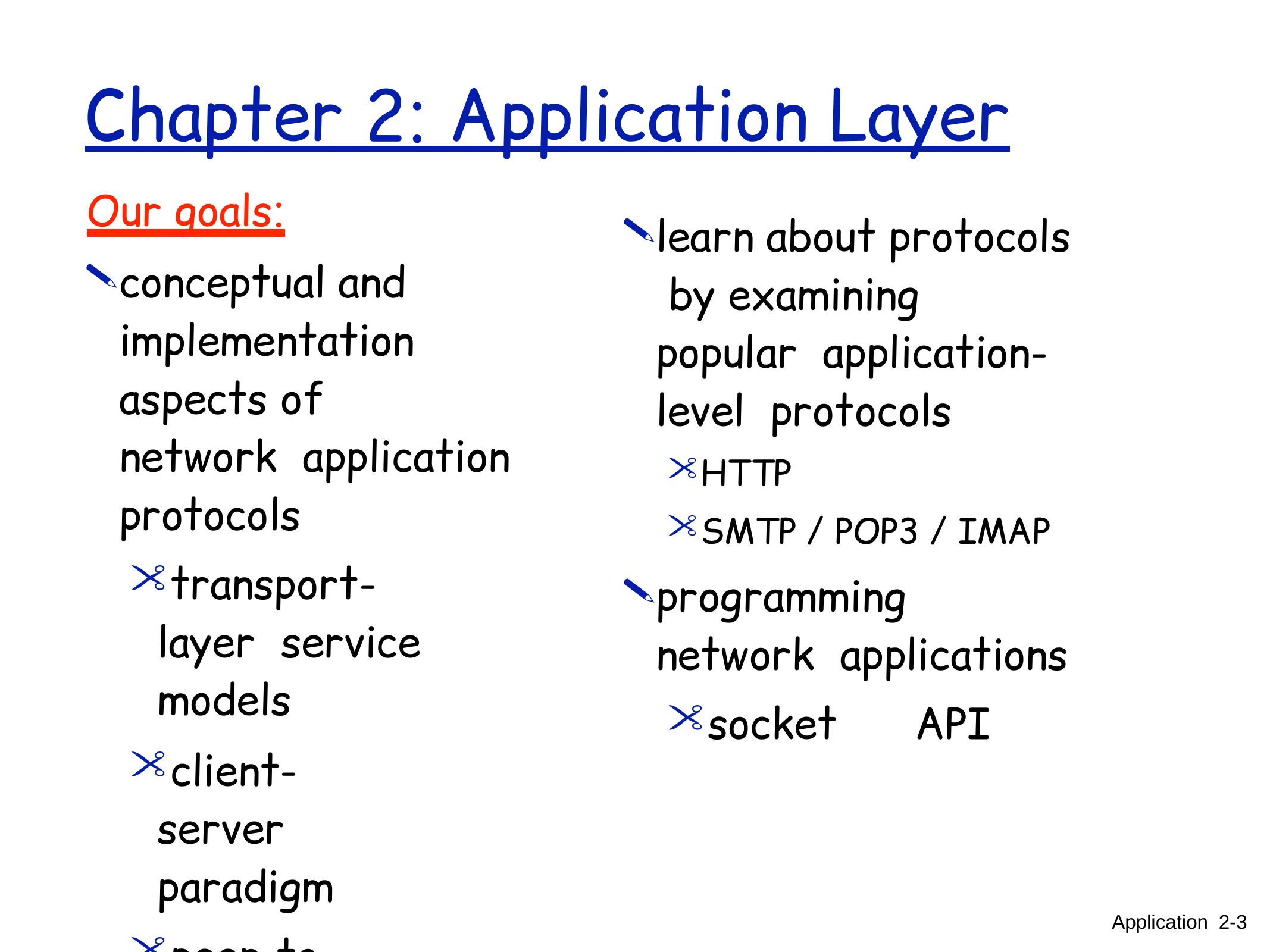

# Chapter 2: Application Layer

Our goals:
conceptual and  implementation  aspects of	network  application protocols
transport-layer  service models
client-server  paradigm
peer-to-peer  paradigm
learn about protocols  by examining	popular  application-level  protocols
HTTP
SMTP / POP3 / IMAP
programming	network  applications
socket	API
Application 2-3